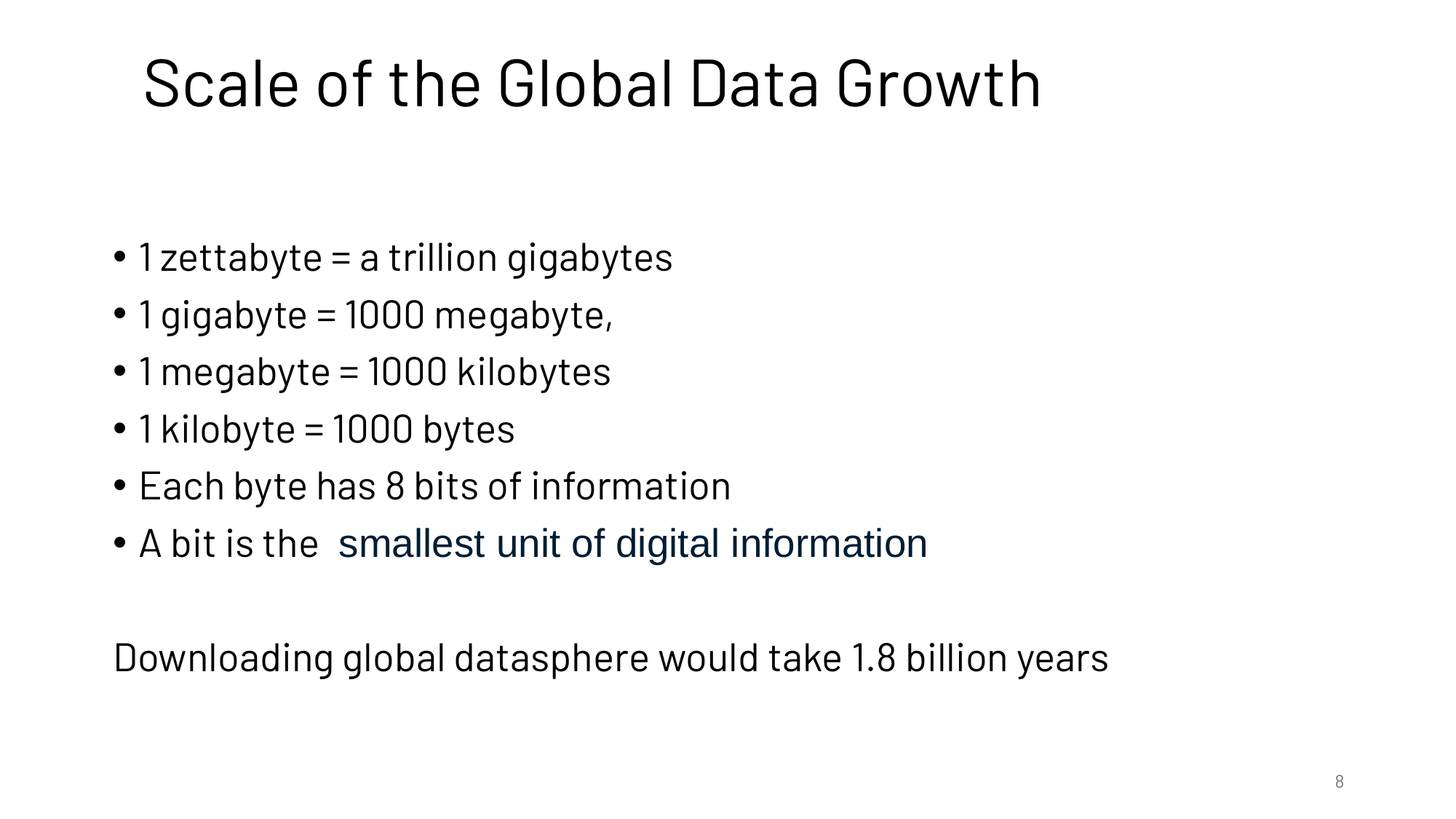

# Scale of the Global Data Growth

1 zettabyte = a trillion gigabytes
1 gigabyte = 1000 megabyte,
1 megabyte = 1000 kilobytes
1 kilobyte = 1000 bytes
Each byte has 8 bits of information
A bit is the  smallest unit of digital information

Downloading global datasphere would take 1.8 billion years

8